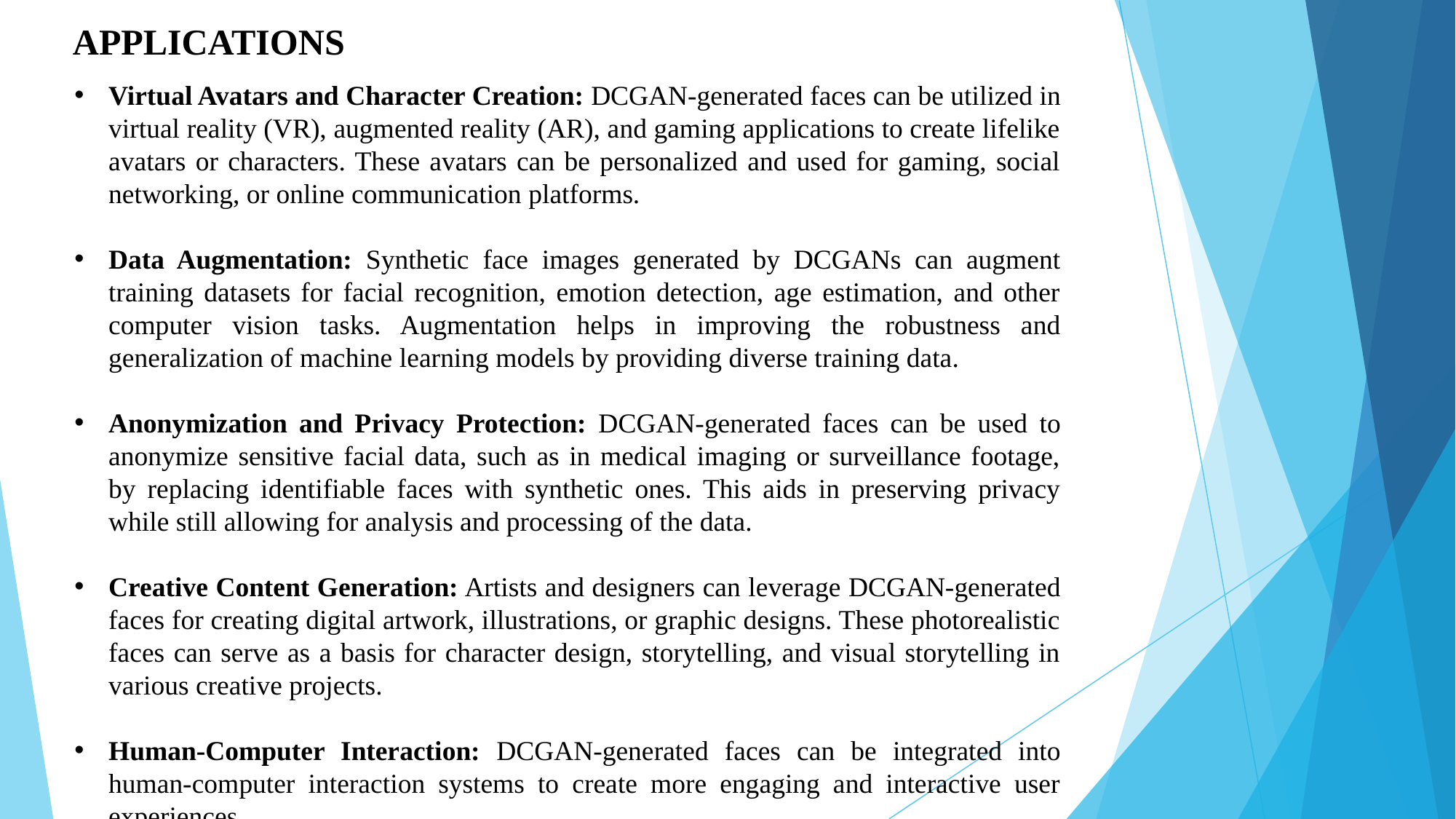

# APPLICATIONS
Virtual Avatars and Character Creation: DCGAN-generated faces can be utilized in virtual reality (VR), augmented reality (AR), and gaming applications to create lifelike avatars or characters. These avatars can be personalized and used for gaming, social networking, or online communication platforms.

Data Augmentation: Synthetic face images generated by DCGANs can augment training datasets for facial recognition, emotion detection, age estimation, and other computer vision tasks. Augmentation helps in improving the robustness and generalization of machine learning models by providing diverse training data.

Anonymization and Privacy Protection: DCGAN-generated faces can be used to anonymize sensitive facial data, such as in medical imaging or surveillance footage, by replacing identifiable faces with synthetic ones. This aids in preserving privacy while still allowing for analysis and processing of the data.

Creative Content Generation: Artists and designers can leverage DCGAN-generated faces for creating digital artwork, illustrations, or graphic designs. These photorealistic faces can serve as a basis for character design, storytelling, and visual storytelling in various creative projects.

Human-Computer Interaction: DCGAN-generated faces can be integrated into human-computer interaction systems to create more engaging and interactive user experiences.